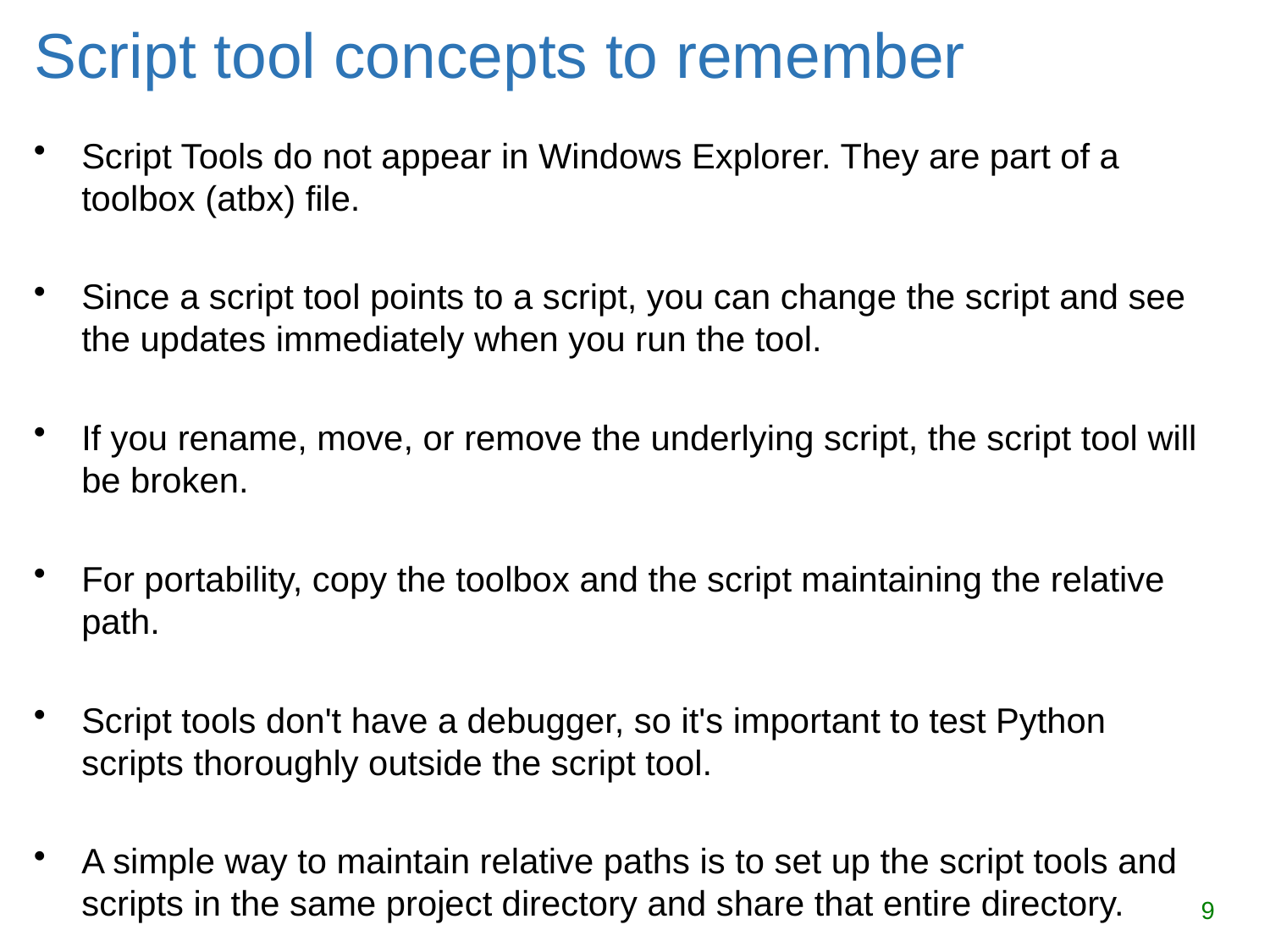

# Script tool concepts to remember
Script Tools do not appear in Windows Explorer. They are part of a toolbox (atbx) file.

Since a script tool points to a script, you can change the script and see the updates immediately when you run the tool.

If you rename, move, or remove the underlying script, the script tool will be broken.

For portability, copy the toolbox and the script maintaining the relative path.

Script tools don't have a debugger, so it's important to test Python scripts thoroughly outside the script tool.

A simple way to maintain relative paths is to set up the script tools and scripts in the same project directory and share that entire directory.

9